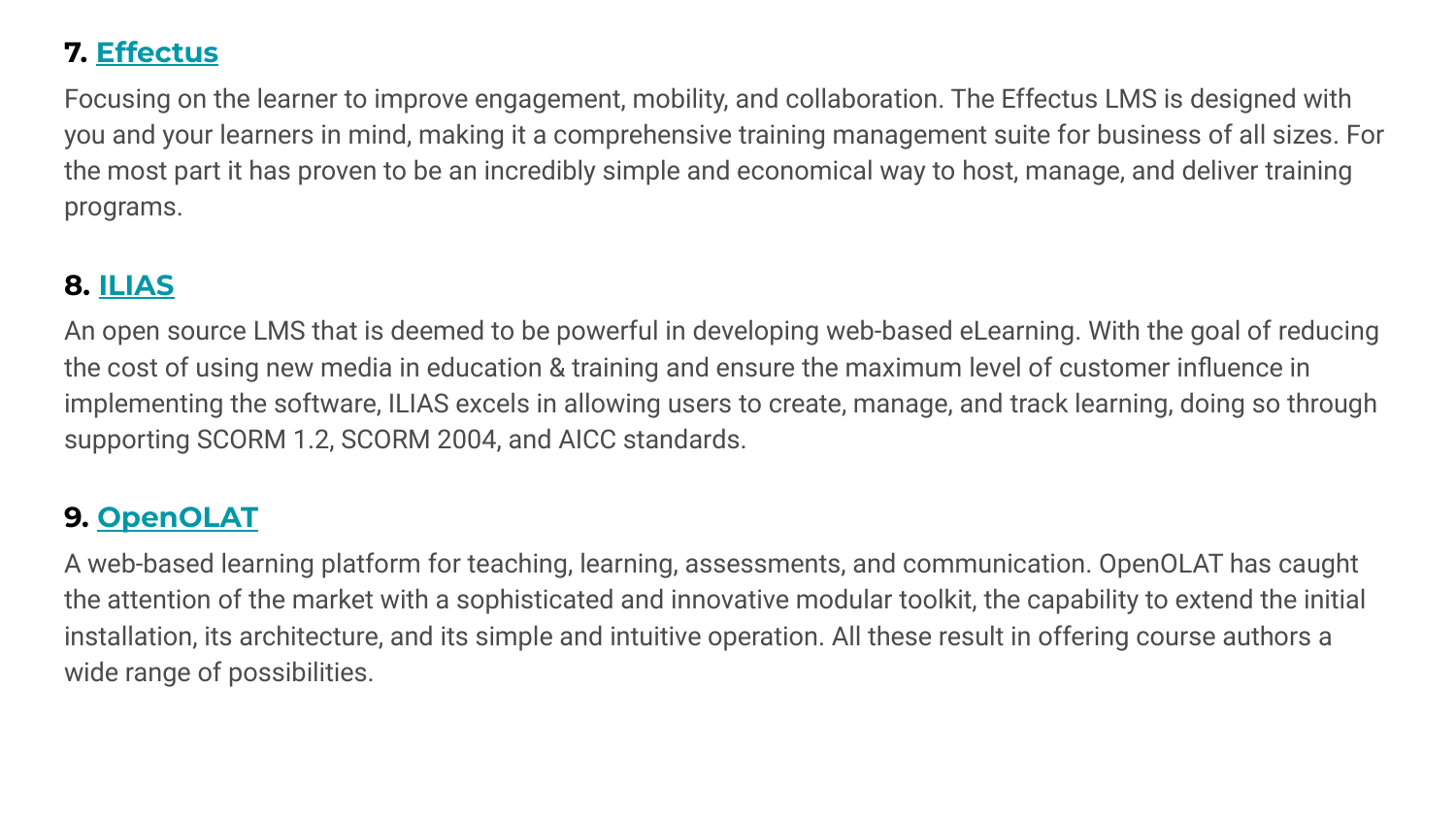

7. Effectus
Focusing on the learner to improve engagement, mobility, and collaboration. The Effectus LMS is designed with you and your learners in mind, making it a comprehensive training management suite for business of all sizes. For the most part it has proven to be an incredibly simple and economical way to host, manage, and deliver training programs.
8. ILIAS
An open source LMS that is deemed to be powerful in developing web-based eLearning. With the goal of reducing the cost of using new media in education & training and ensure the maximum level of customer influence in implementing the software, ILIAS excels in allowing users to create, manage, and track learning, doing so through supporting SCORM 1.2, SCORM 2004, and AICC standards.
9. OpenOLAT
A web-based learning platform for teaching, learning, assessments, and communication. OpenOLAT has caught the attention of the market with a sophisticated and innovative modular toolkit, the capability to extend the initial installation, its architecture, and its simple and intuitive operation. All these result in offering course authors a wide range of possibilities.